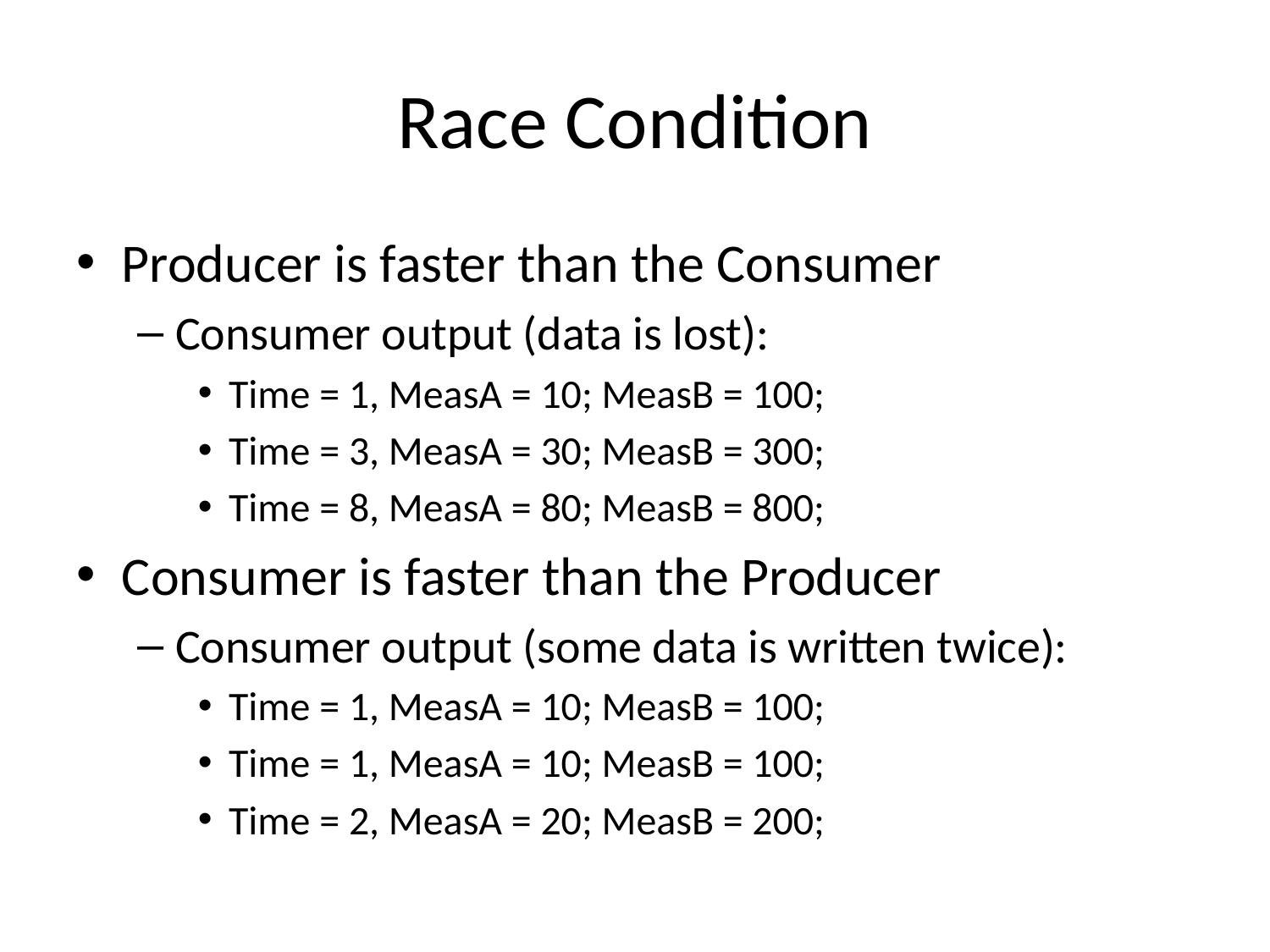

# Race Condition
Producer is faster than the Consumer
Consumer output (data is lost):
Time = 1, MeasA = 10; MeasB = 100;
Time = 3, MeasA = 30; MeasB = 300;
Time = 8, MeasA = 80; MeasB = 800;
Consumer is faster than the Producer
Consumer output (some data is written twice):
Time = 1, MeasA = 10; MeasB = 100;
Time = 1, MeasA = 10; MeasB = 100;
Time = 2, MeasA = 20; MeasB = 200;